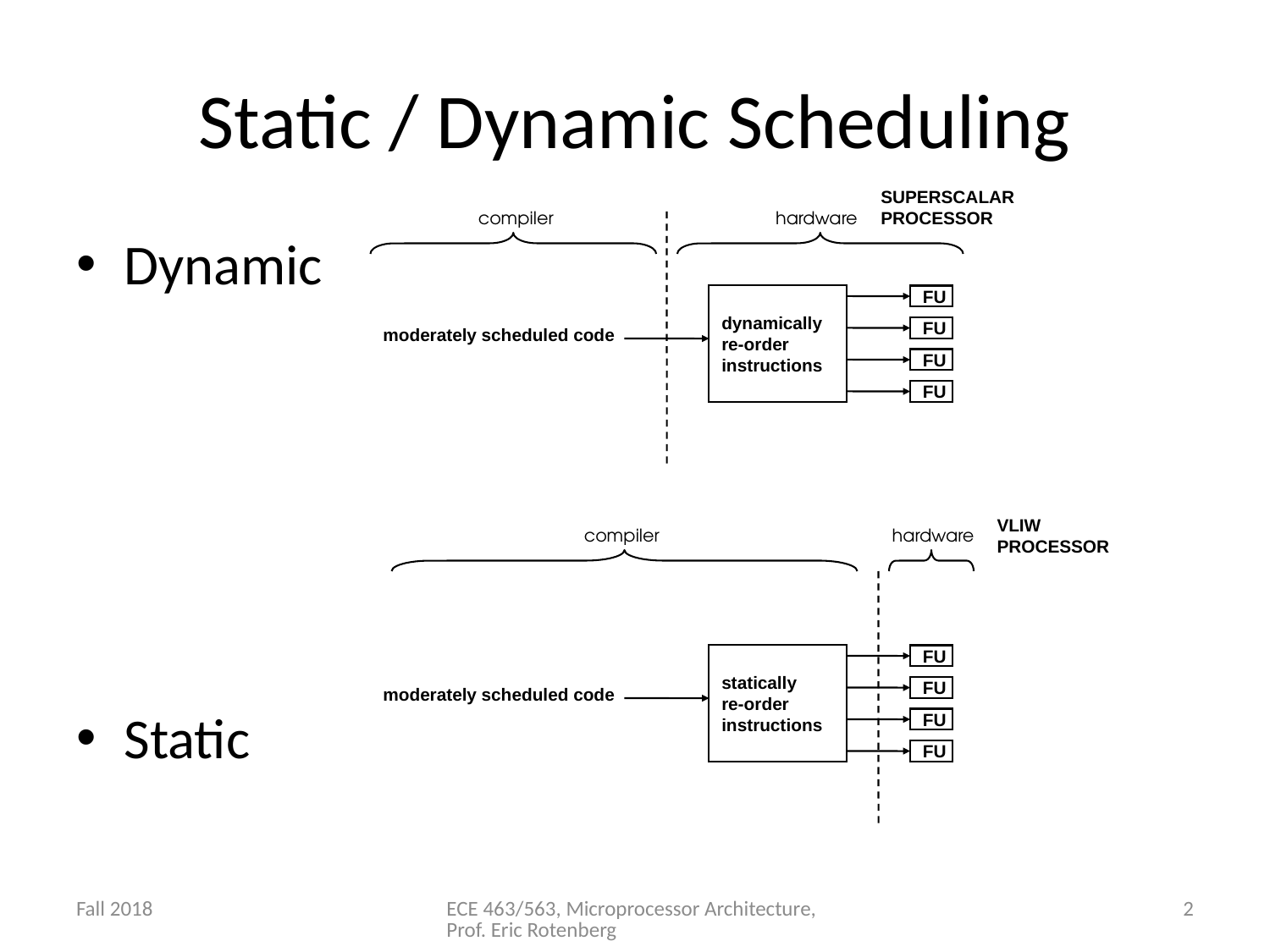

# Static / Dynamic Scheduling

SUPERSCALAR
PROCESSOR
compiler
hardware

Dynamic

Static
dynamically
re-order
instructions
FU

moderately scheduled code
FU

FU

FU

VLIW
PROCESSOR
compiler
hardware

statically
re-order
instructions
FU

moderately scheduled code
FU

FU

FU

Fall 2018
ECE 463/563, Microprocessor Architecture, Prof. Eric Rotenberg
2